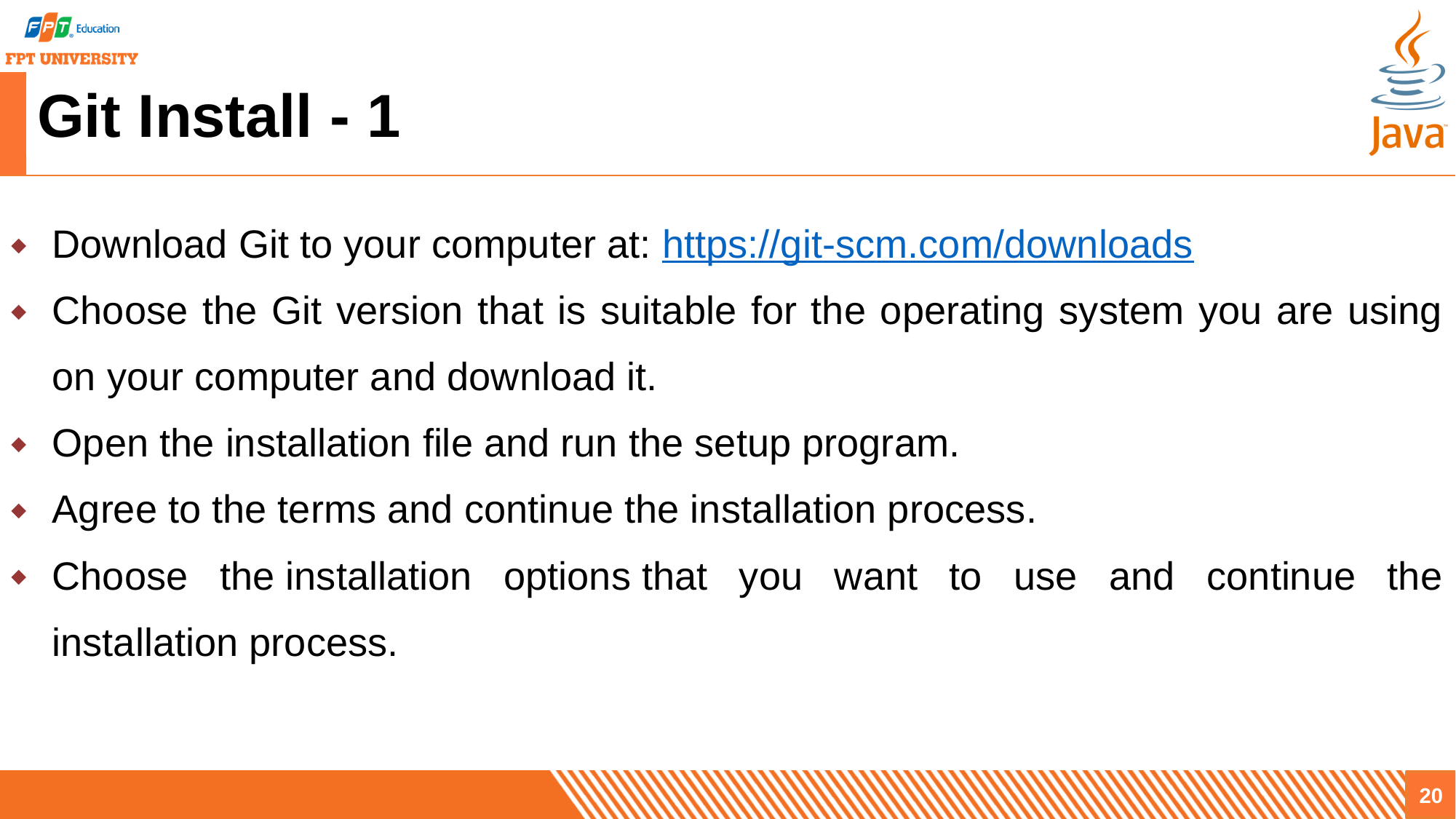

# Git Install - 1
Download Git to your computer at: https://git-scm.com/downloads
Choose the Git version that is suitable for the operating system you are using on your computer and download it.
Open the installation file and run the setup program.
Agree to the terms and continue the installation process.
Choose the installation options that you want to use and continue the installation process.
20